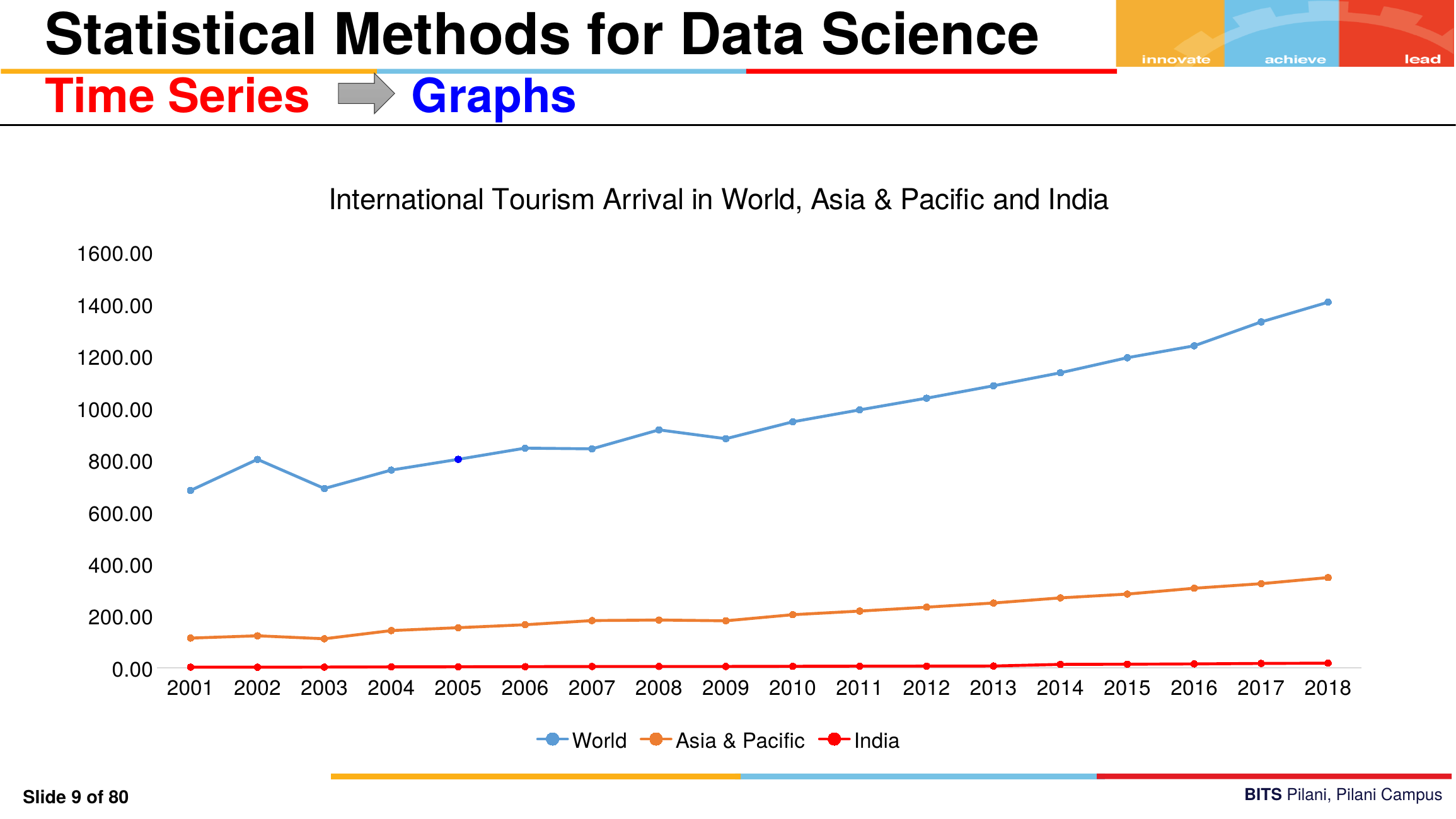

Statistical Methods for Data Science
Time Series
Graphs

### Chart: International Tourism Arrival in World, Asia & Pacific and India

| Category | World | Asia & Pacific | India |
|---|---|---|---|
| 2001 | 683.4 | 114.5 | 2.54 |
| 2002 | 803.2 | 123.4 | 2.38 |
| 2003 | 691.0 | 111.9 | 2.73 |
| 2004 | 762.0 | 143.4 | 3.46 |
| 2005 | 803.4 | 154.6 | 3.92 |
| 2006 | 846.6 | 166.0 | 4.45 |
| 2007 | 844.0 | 182.0 | 5.08 |
| 2008 | 917.0 | 184.1 | 5.28 |
| 2009 | 883.0 | 181.1 | 5.17 |
| 2010 | 948.0 | 204.7 | 5.78 |
| 2011 | 994.0 | 218.5 | 6.31 |
| 2012 | 1039.0 | 233.6 | 6.58 |
| 2013 | 1087.0 | 249.7 | 6.97 |
| 2014 | 1137.0 | 269.5 | 13.11 |
| 2015 | 1195.0 | 284.1 | 13.77 |
| 2016 | 1241.0 | 306.6 | 15.02 |
| 2017 | 1333.0 | 324.1 | 16.81 |
| 2018 | 1409.0 | 347.7 | 17.82 |